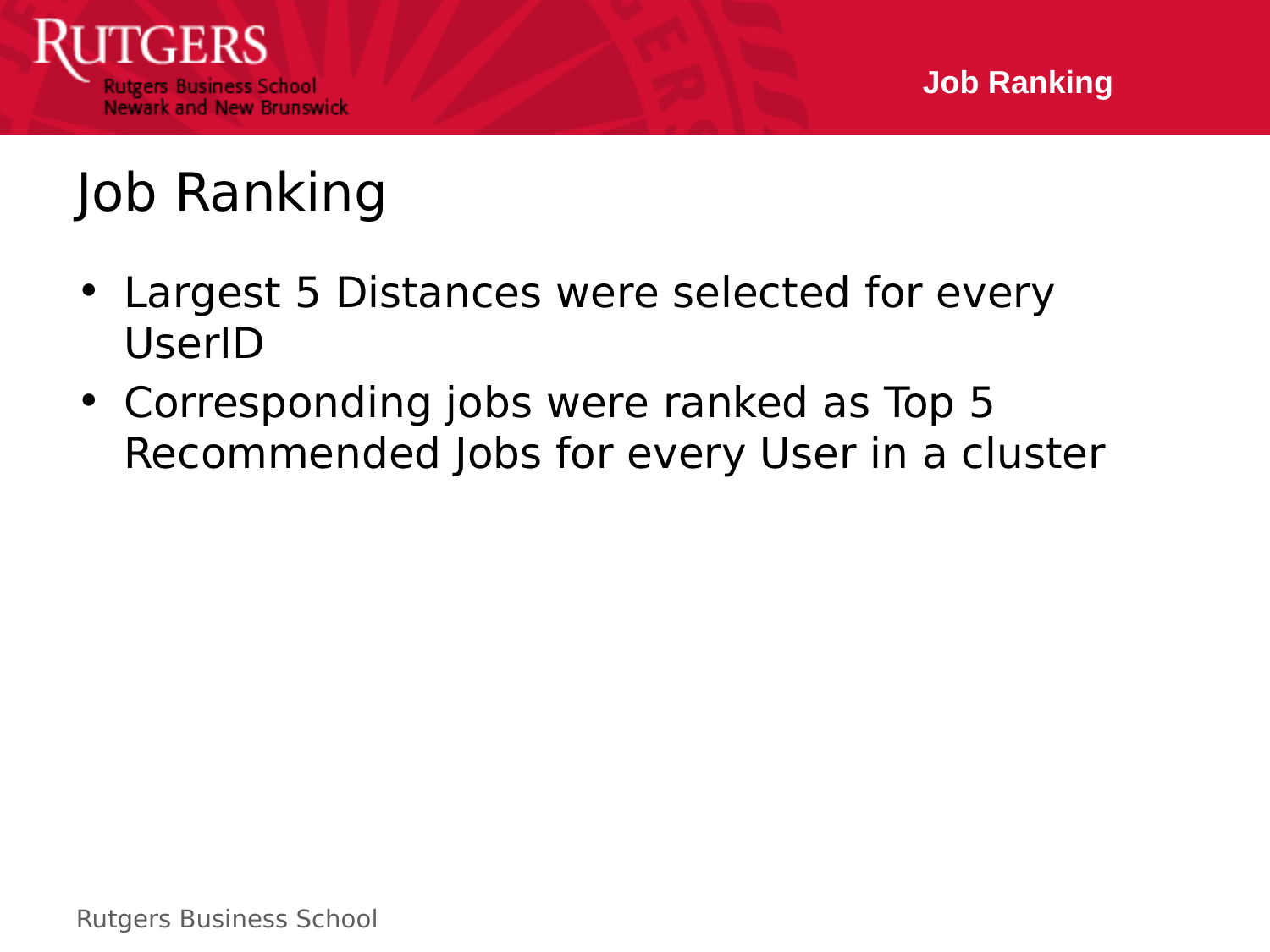

Job Ranking
# Job Ranking
Largest 5 Distances were selected for every UserID
Corresponding jobs were ranked as Top 5 Recommended Jobs for every User in a cluster